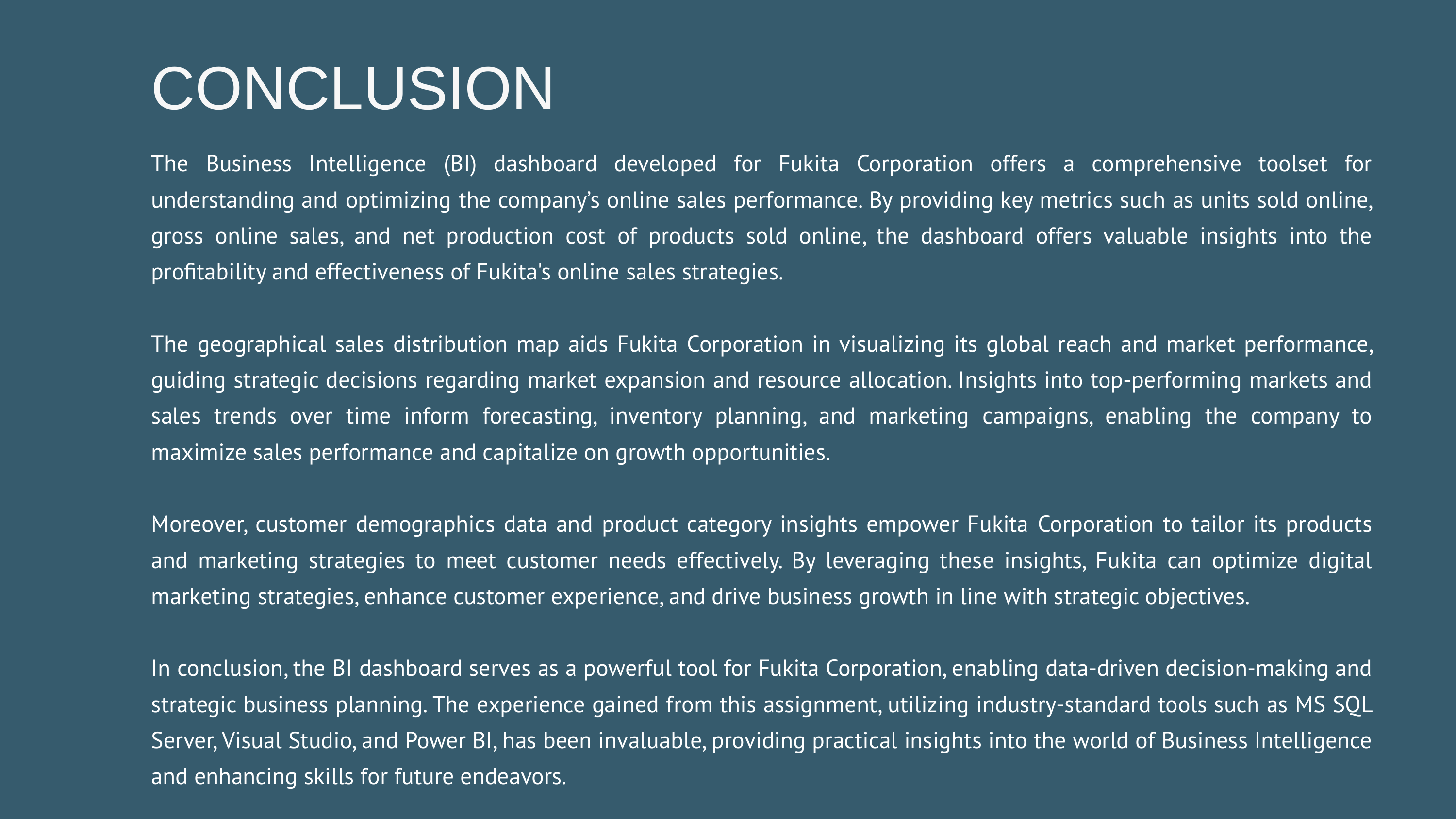

CONCLUSION
The Business Intelligence (BI) dashboard developed for Fukita Corporation offers a comprehensive toolset for understanding and optimizing the company’s online sales performance. By providing key metrics such as units sold online, gross online sales, and net production cost of products sold online, the dashboard offers valuable insights into the profitability and effectiveness of Fukita's online sales strategies.

The geographical sales distribution map aids Fukita Corporation in visualizing its global reach and market performance, guiding strategic decisions regarding market expansion and resource allocation. Insights into top-performing markets and sales trends over time inform forecasting, inventory planning, and marketing campaigns, enabling the company to maximize sales performance and capitalize on growth opportunities.

Moreover, customer demographics data and product category insights empower Fukita Corporation to tailor its products and marketing strategies to meet customer needs effectively. By leveraging these insights, Fukita can optimize digital marketing strategies, enhance customer experience, and drive business growth in line with strategic objectives.

In conclusion, the BI dashboard serves as a powerful tool for Fukita Corporation, enabling data-driven decision-making and strategic business planning. The experience gained from this assignment, utilizing industry-standard tools such as MS SQL Server, Visual Studio, and Power BI, has been invaluable, providing practical insights into the world of Business Intelligence and enhancing skills for future endeavors.